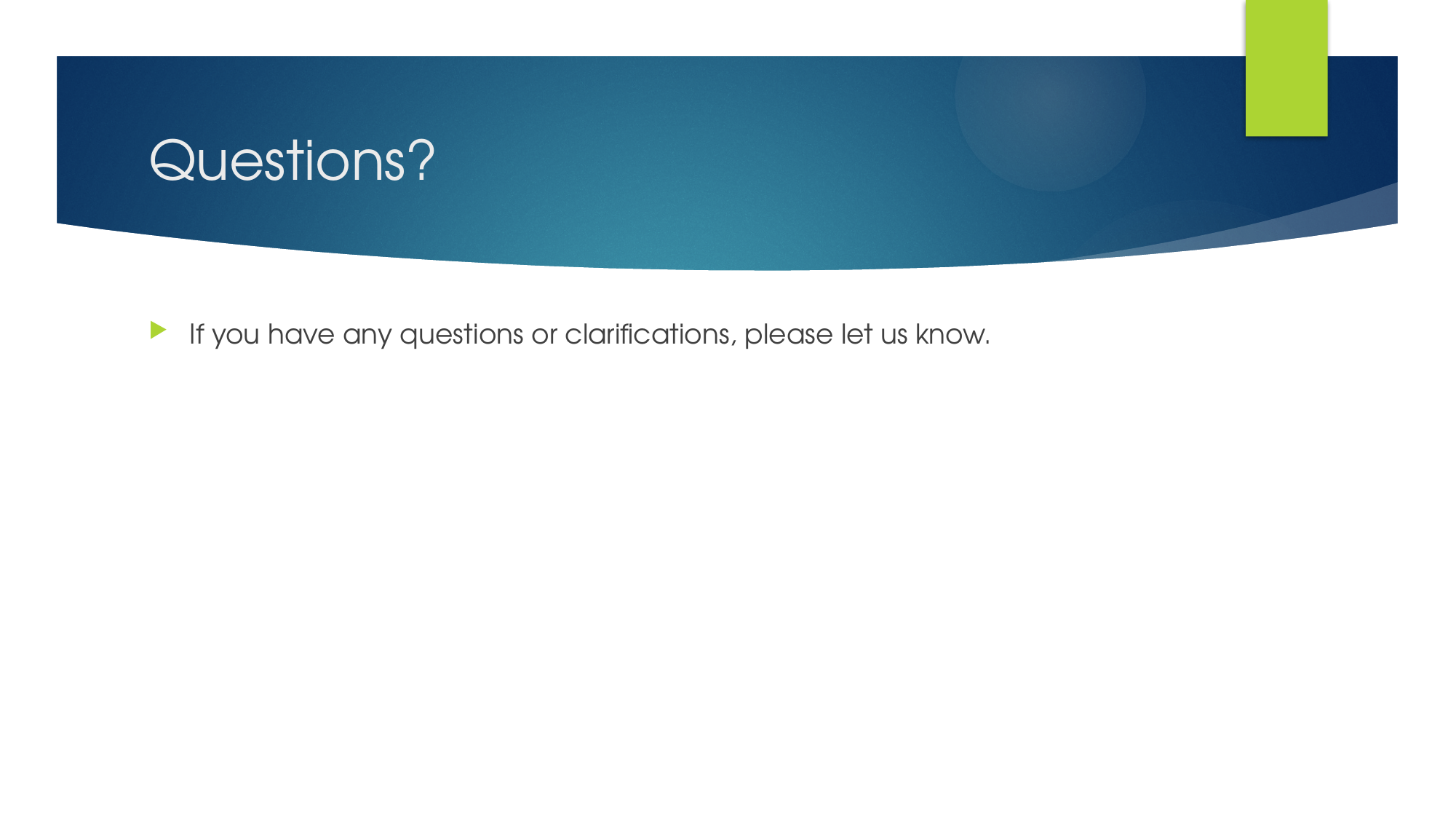

# Questions?
If you have any questions or clarifications, please let us know.